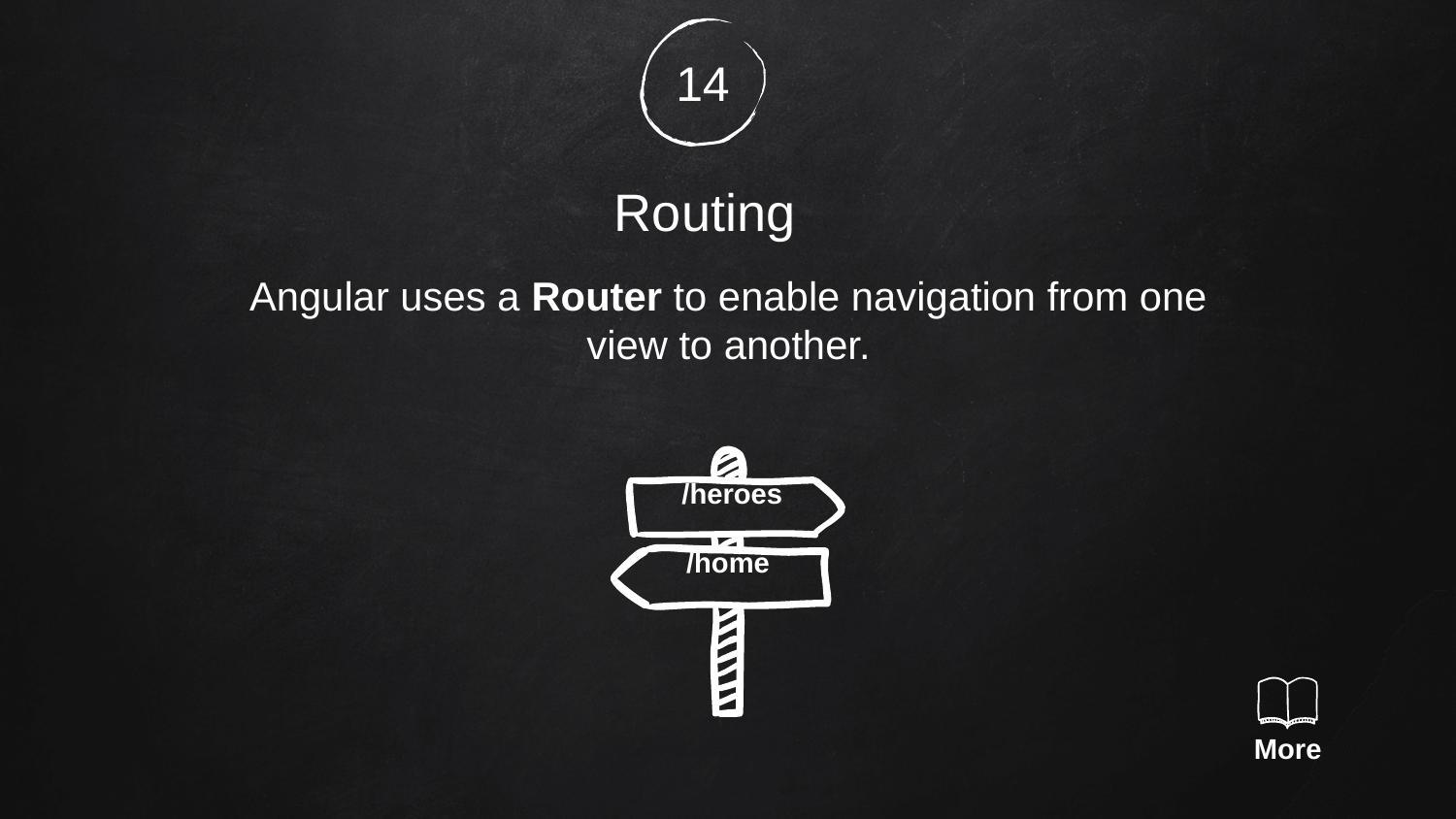

14
Routing
Angular uses a Router to enable navigation from one view to another.

/heroes
/home

More